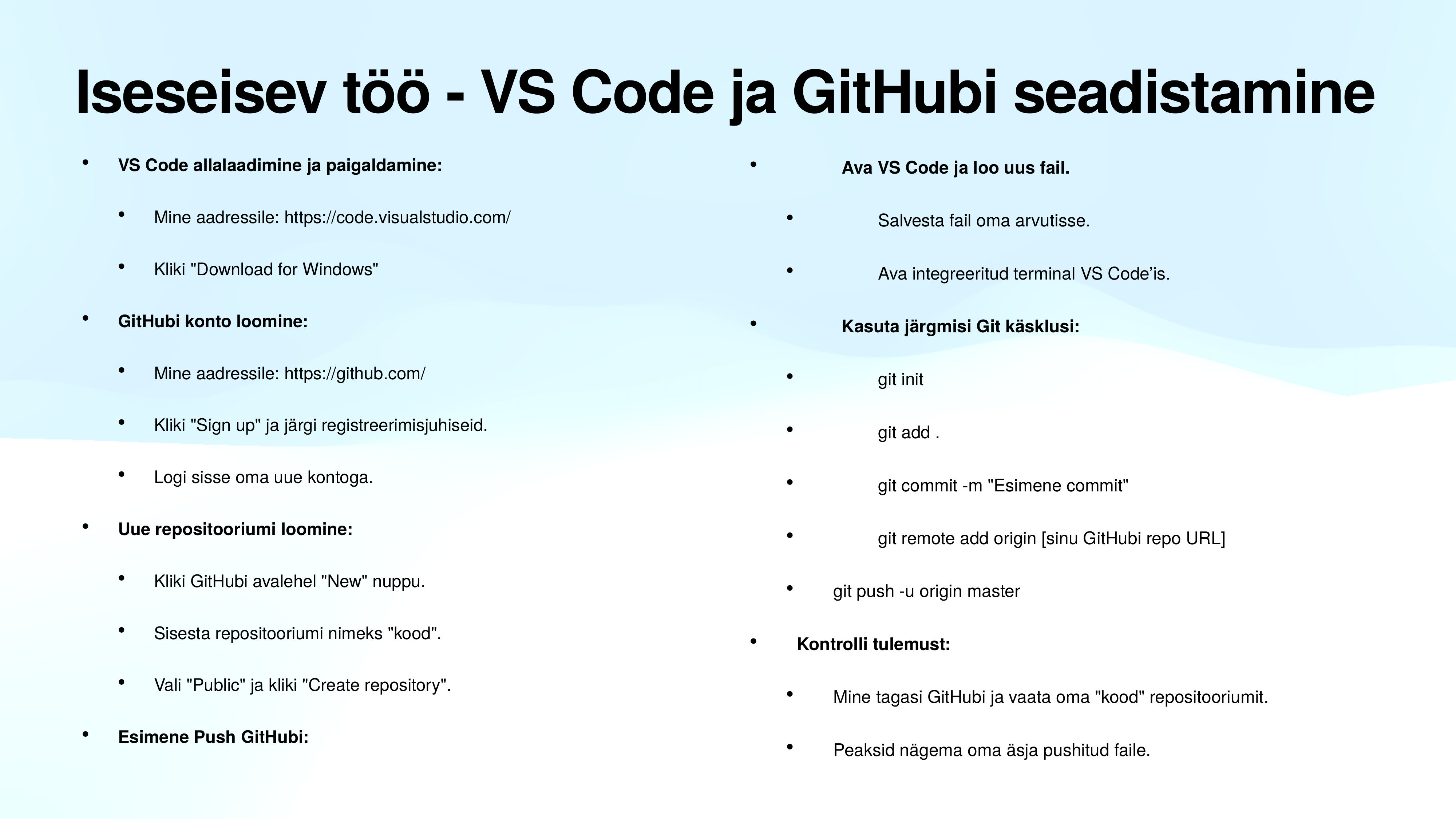

# Iseseisev töö - VS Code ja GitHubi seadistamine
Ava VS Code ja loo uus fail.
Salvesta fail oma arvutisse.
Ava integreeritud terminal VS Code’is.
Kasuta järgmisi Git käsklusi:
git init
git add .
git commit -m "Esimene commit"
git remote add origin [sinu GitHubi repo URL]
git push -u origin master
Kontrolli tulemust:
Mine tagasi GitHubi ja vaata oma "kood" repositooriumit.
Peaksid nägema oma äsja pushitud faile.
VS Code allalaadimine ja paigaldamine:
Mine aadressile: https://code.visualstudio.com/
Kliki "Download for Windows"
GitHubi konto loomine:
Mine aadressile: https://github.com/
Kliki "Sign up" ja järgi registreerimisjuhiseid.
Logi sisse oma uue kontoga.
Uue repositooriumi loomine:
Kliki GitHubi avalehel "New" nuppu.
Sisesta repositooriumi nimeks "kood".
Vali "Public" ja kliki "Create repository".
Esimene Push GitHubi: